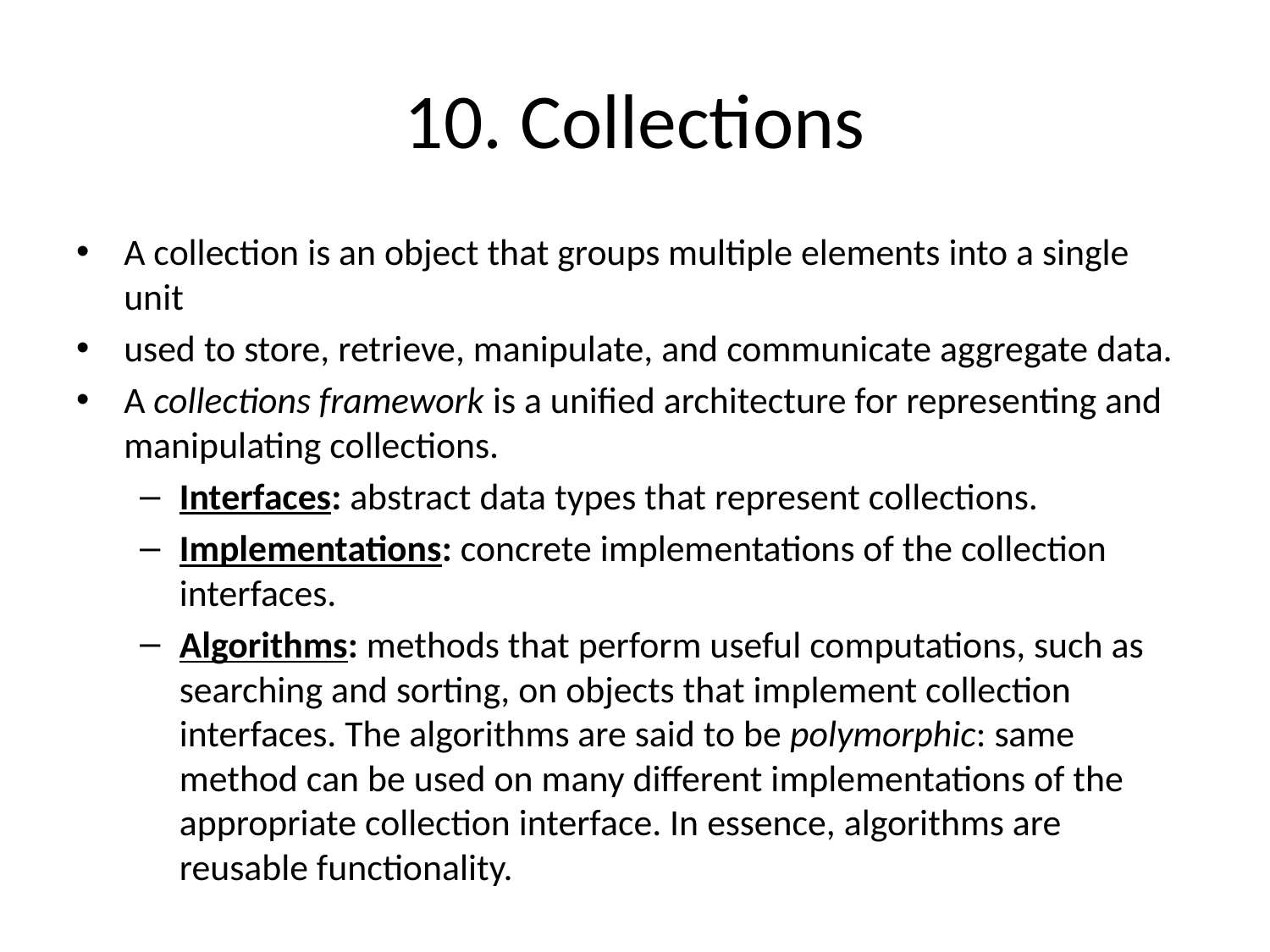

# 10. Collections
A collection is an object that groups multiple elements into a single unit
used to store, retrieve, manipulate, and communicate aggregate data.
A collections framework is a unified architecture for representing and manipulating collections.
Interfaces: abstract data types that represent collections.
Implementations: concrete implementations of the collection interfaces.
Algorithms: methods that perform useful computations, such as searching and sorting, on objects that implement collection interfaces. The algorithms are said to be polymorphic: same method can be used on many different implementations of the appropriate collection interface. In essence, algorithms are reusable functionality.